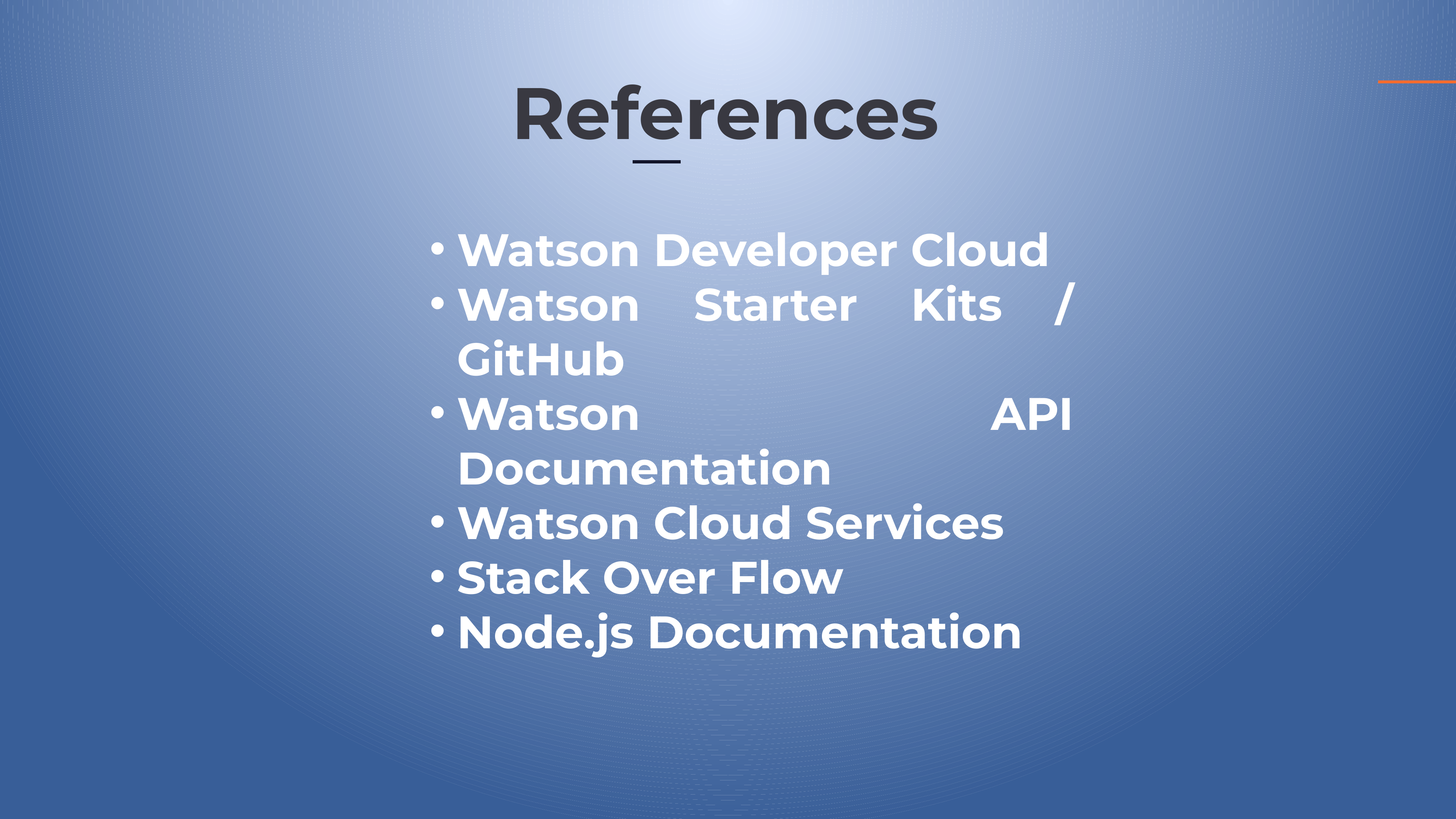

References

Watson Developer Cloud
Watson Starter Kits / GitHub
Watson API Documentation
Watson Cloud Services
Stack Over Flow
Node.js Documentation